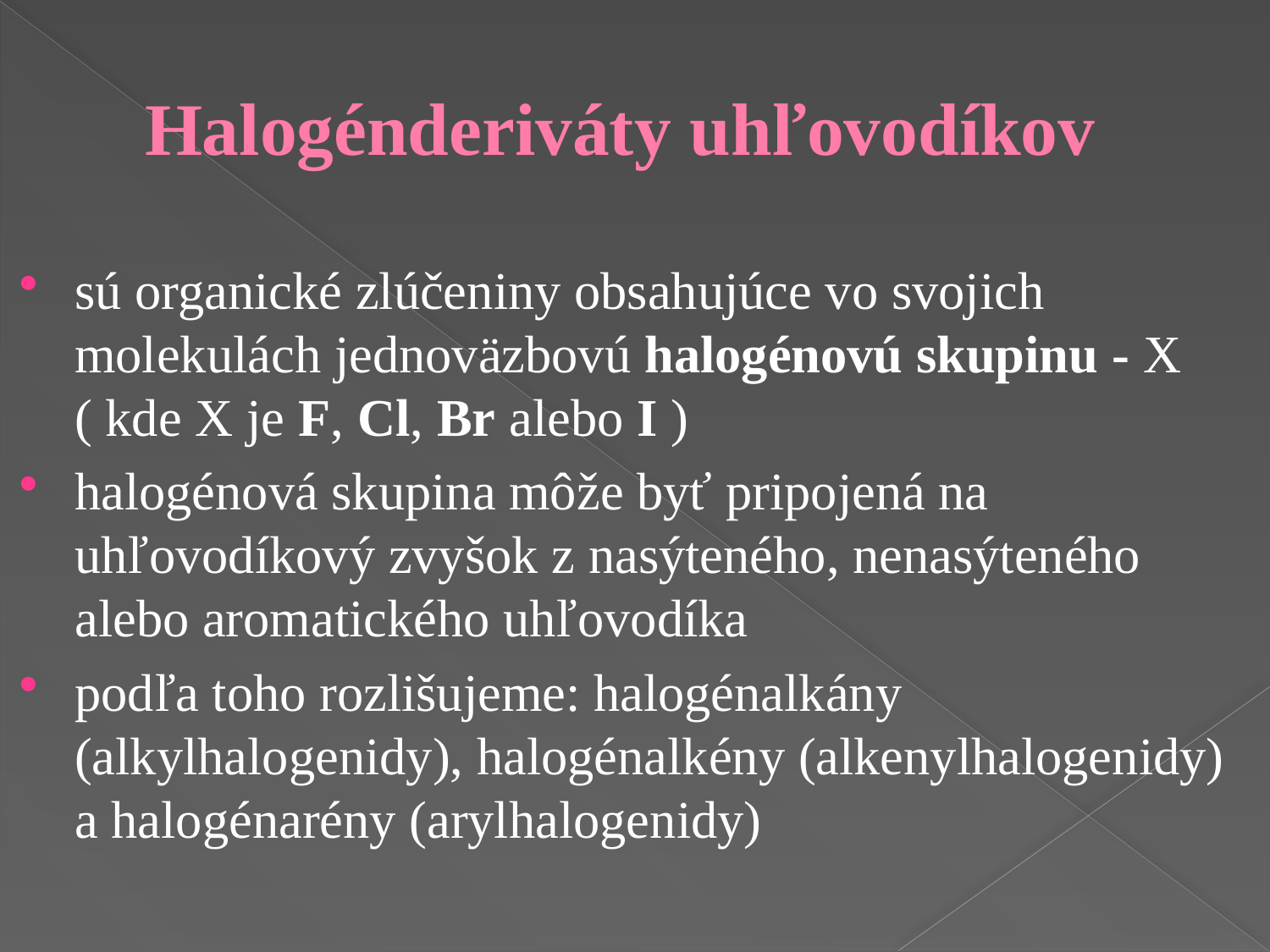

# Halogénderiváty uhľovodíkov

sú organické zlúčeniny obsahujúce vo svojich molekulách jednoväzbovú halogénovú skupinu - X ( kde X je F, Cl, Br alebo I )
halogénová skupina môže byť pripojená na uhľovodíkový zvyšok z nasýteného, nenasýteného alebo aromatického uhľovodíka
podľa toho rozlišujeme: halogénalkány (alkylhalogenidy), halogénalkény (alkenylhalogenidy) a halogénarény (arylhalogenidy)